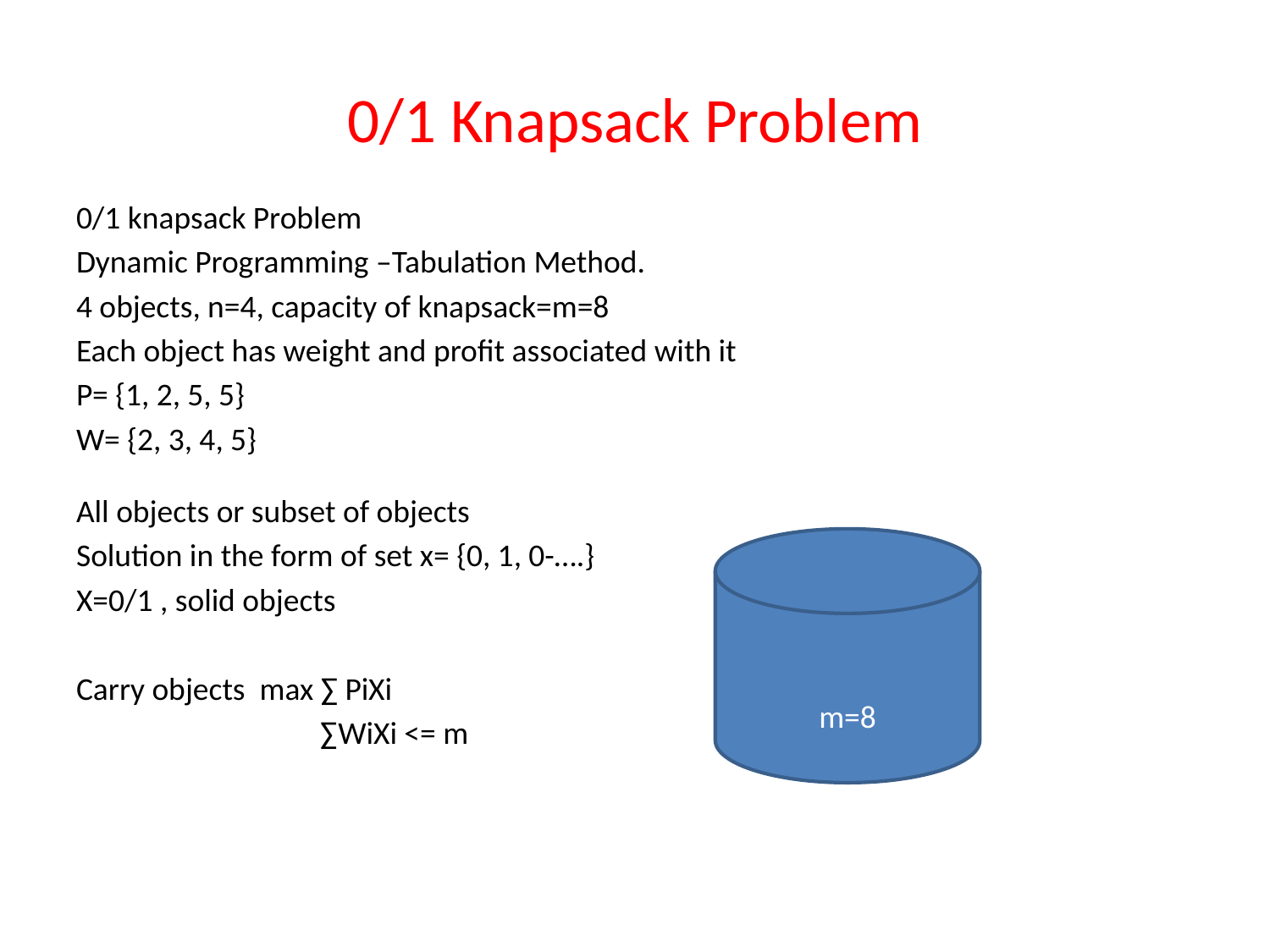

# 0/1 Knapsack Problem
0/1 knapsack Problem
Dynamic Programming –Tabulation Method.
4 objects, n=4, capacity of knapsack=m=8
Each object has weight and profit associated with it
P= {1, 2, 5, 5}
W= {2, 3, 4, 5}

All objects or subset of objects
Solution in the form of set x= {0, 1, 0-….}
X=0/1 , solid objects

Carry objects  max ∑ PiXi
                                  ∑WiXi <= m

m=8